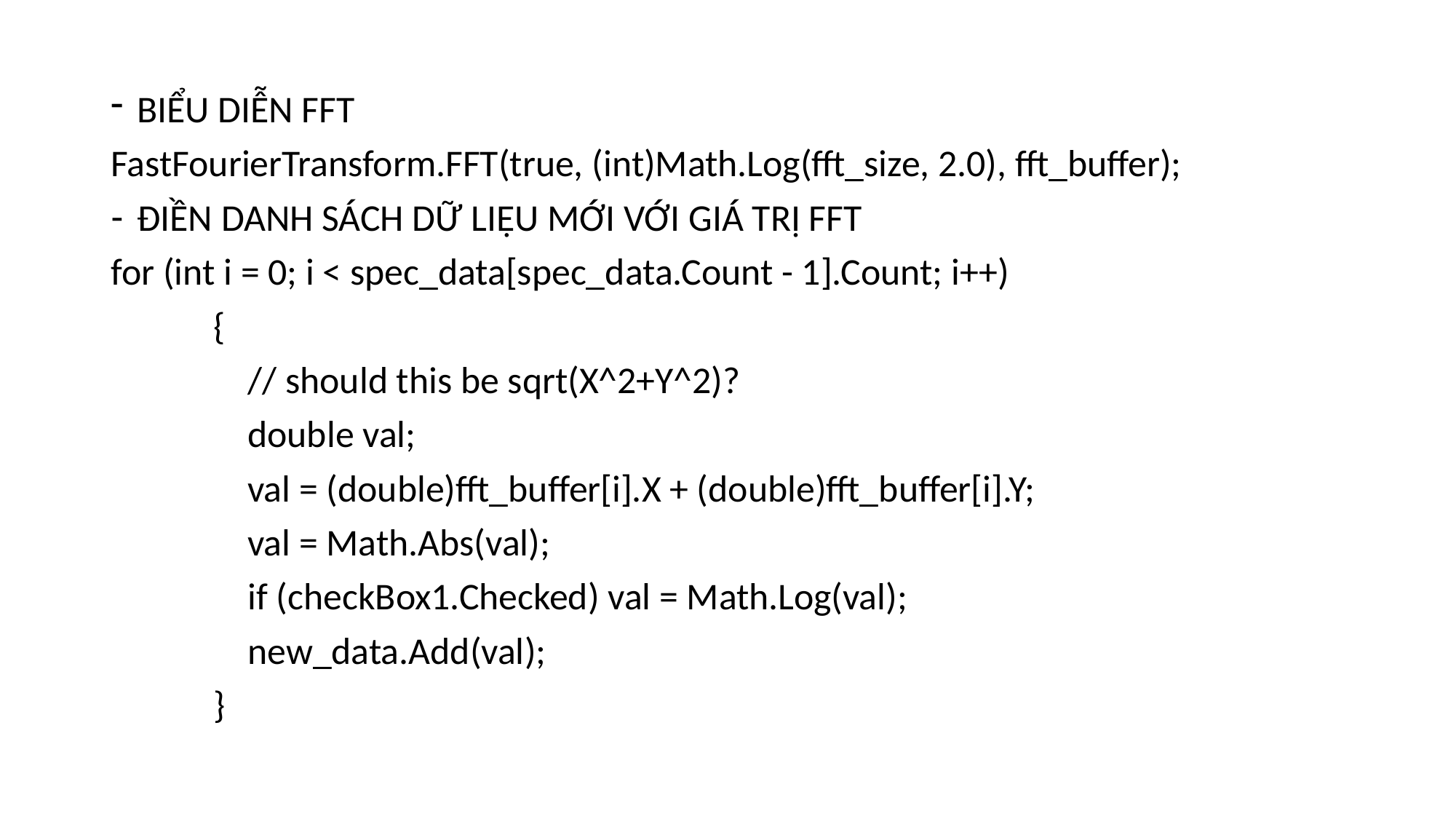

BIỂU DIỄN FFT
FastFourierTransform.FFT(true, (int)Math.Log(fft_size, 2.0), fft_buffer);
ĐIỀN DANH SÁCH DỮ LIỆU MỚI VỚI GIÁ TRỊ FFT
for (int i = 0; i < spec_data[spec_data.Count - 1].Count; i++)
            {
                // should this be sqrt(X^2+Y^2)?
                double val;
                val = (double)fft_buffer[i].X + (double)fft_buffer[i].Y;
                val = Math.Abs(val);
                if (checkBox1.Checked) val = Math.Log(val);
                new_data.Add(val);
            }